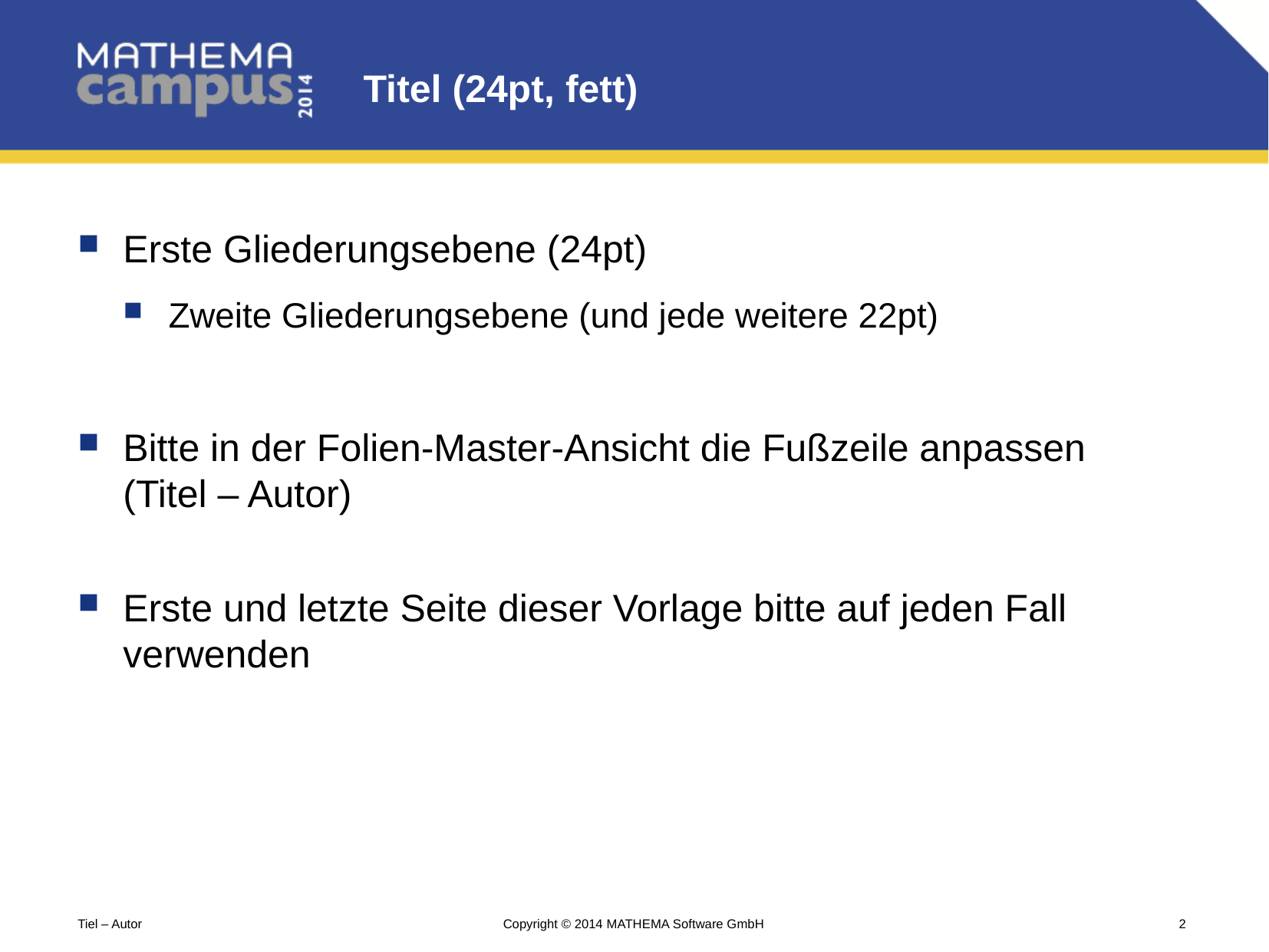

# Titel (24pt, fett)
Erste Gliederungsebene (24pt)
Zweite Gliederungsebene (und jede weitere 22pt)

Bitte in der Folien-Master-Ansicht die Fußzeile anpassen
(Titel – Autor)
Erste und letzte Seite dieser Vorlage bitte auf jeden Fall verwenden